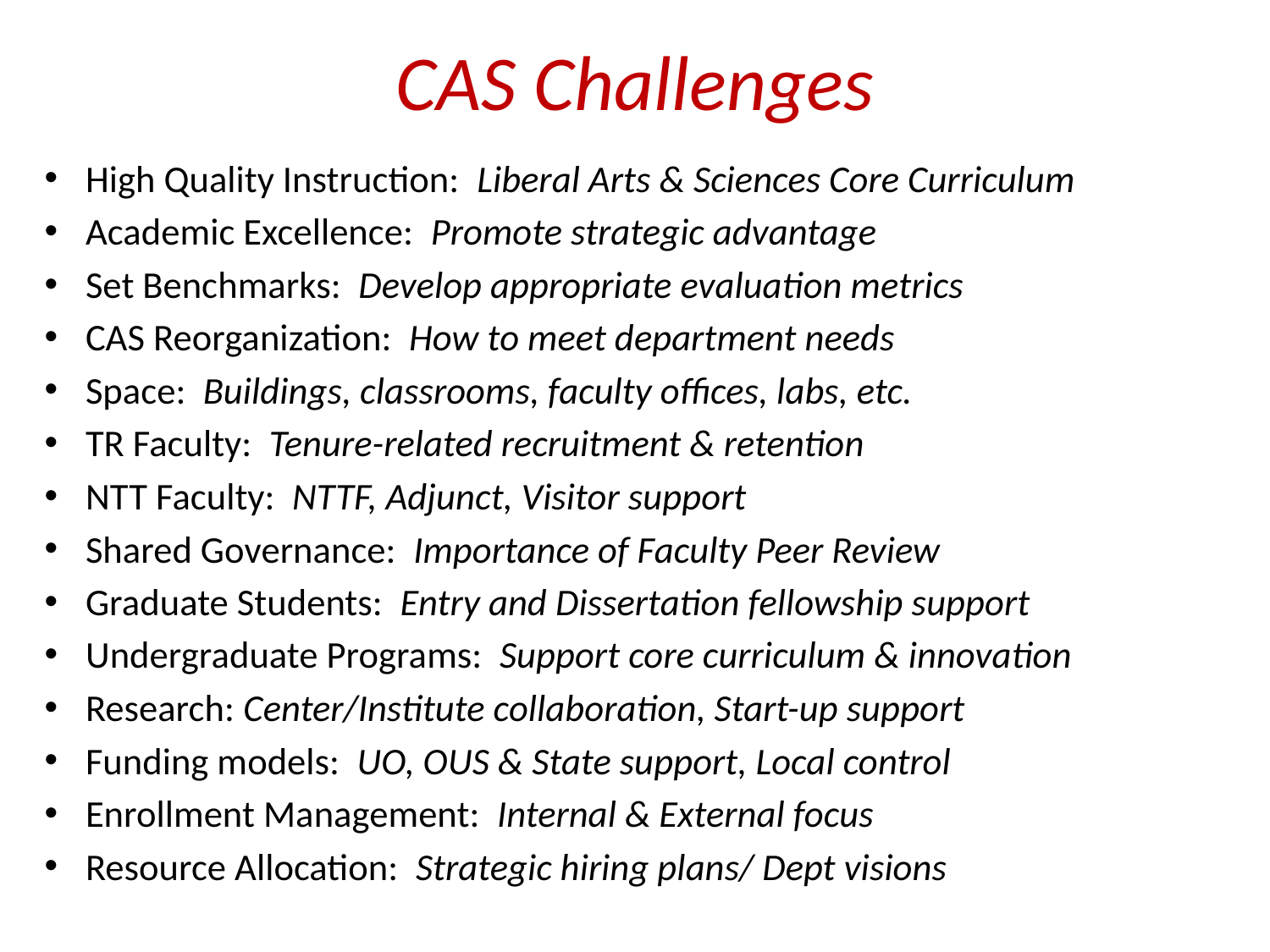

# CAS Challenges
High Quality Instruction:  Liberal Arts & Sciences Core Curriculum
Academic Excellence:  Promote strategic advantage
Set Benchmarks:  Develop appropriate evaluation metrics
CAS Reorganization:  How to meet department needs
Space:  Buildings, classrooms, faculty offices, labs, etc.
TR Faculty:  Tenure-related recruitment & retention
NTT Faculty:  NTTF, Adjunct, Visitor support
Shared Governance:  Importance of Faculty Peer Review
Graduate Students:  Entry and Dissertation fellowship support
Undergraduate Programs:  Support core curriculum & innovation
Research: Center/Institute collaboration, Start-up support
Funding models:  UO, OUS & State support, Local control
Enrollment Management:  Internal & External focus
Resource Allocation:  Strategic hiring plans/ Dept visions